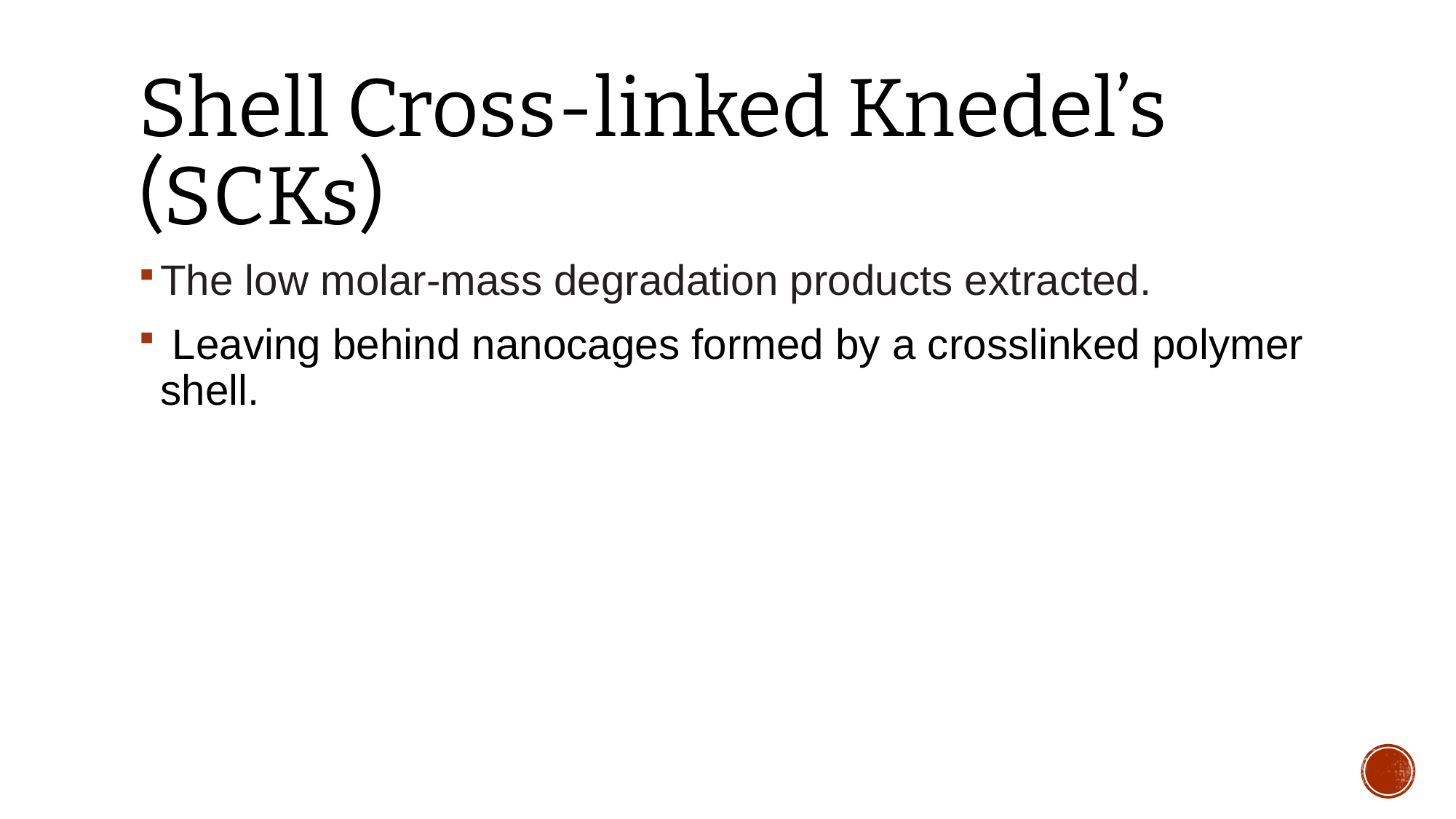

# Shell Cross-linked Knedel’s (SCKs)
The low molar-mass degradation products extracted.
 Leaving behind nanocages formed by a crosslinked polymer shell.